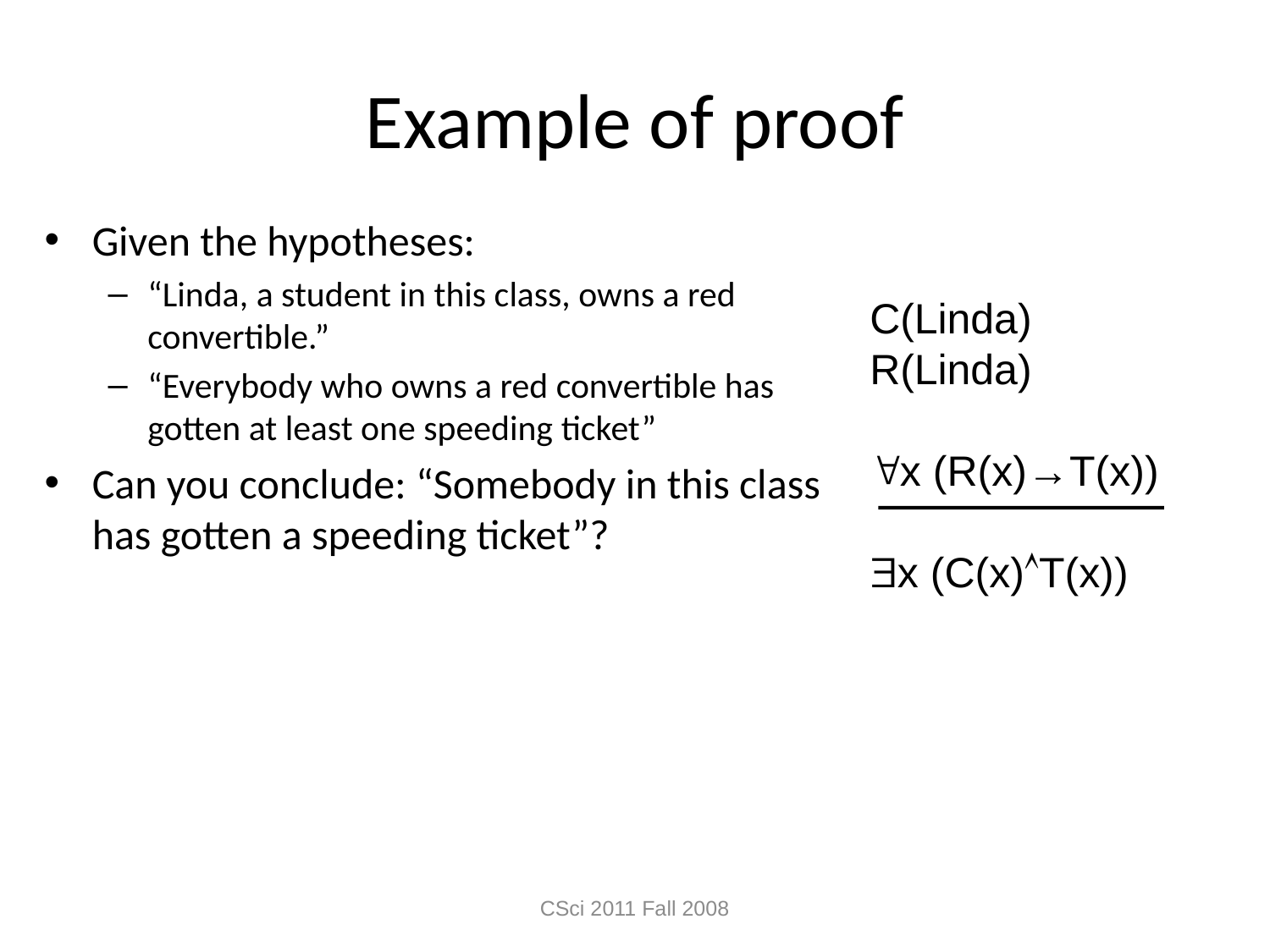

# Example of proof

Given the hypotheses:
“Linda, a student in this class, owns a red convertible.”
“Everybody who owns a red convertible has gotten at least one speeding ticket”
Can you conclude: “Somebody in this class has gotten a speeding ticket”?
C(Linda)
R(Linda)

∀x (R(x)→T(x))

∃x (C(x)∧T(x))

CSci 2011 Fall 2008